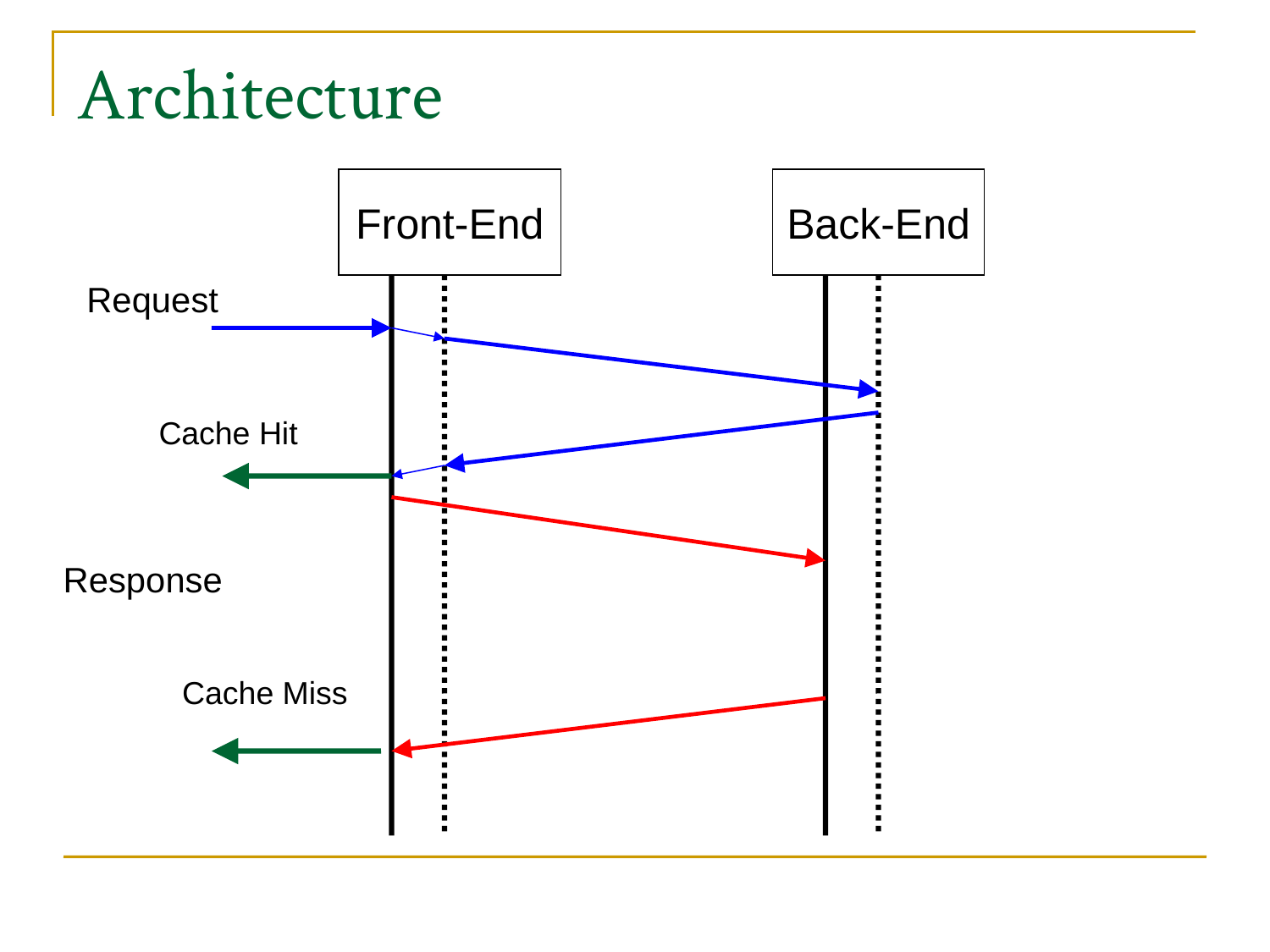

# Architecture
Front-End
Back-End
Request

Cache Hit

Response
Cache Miss